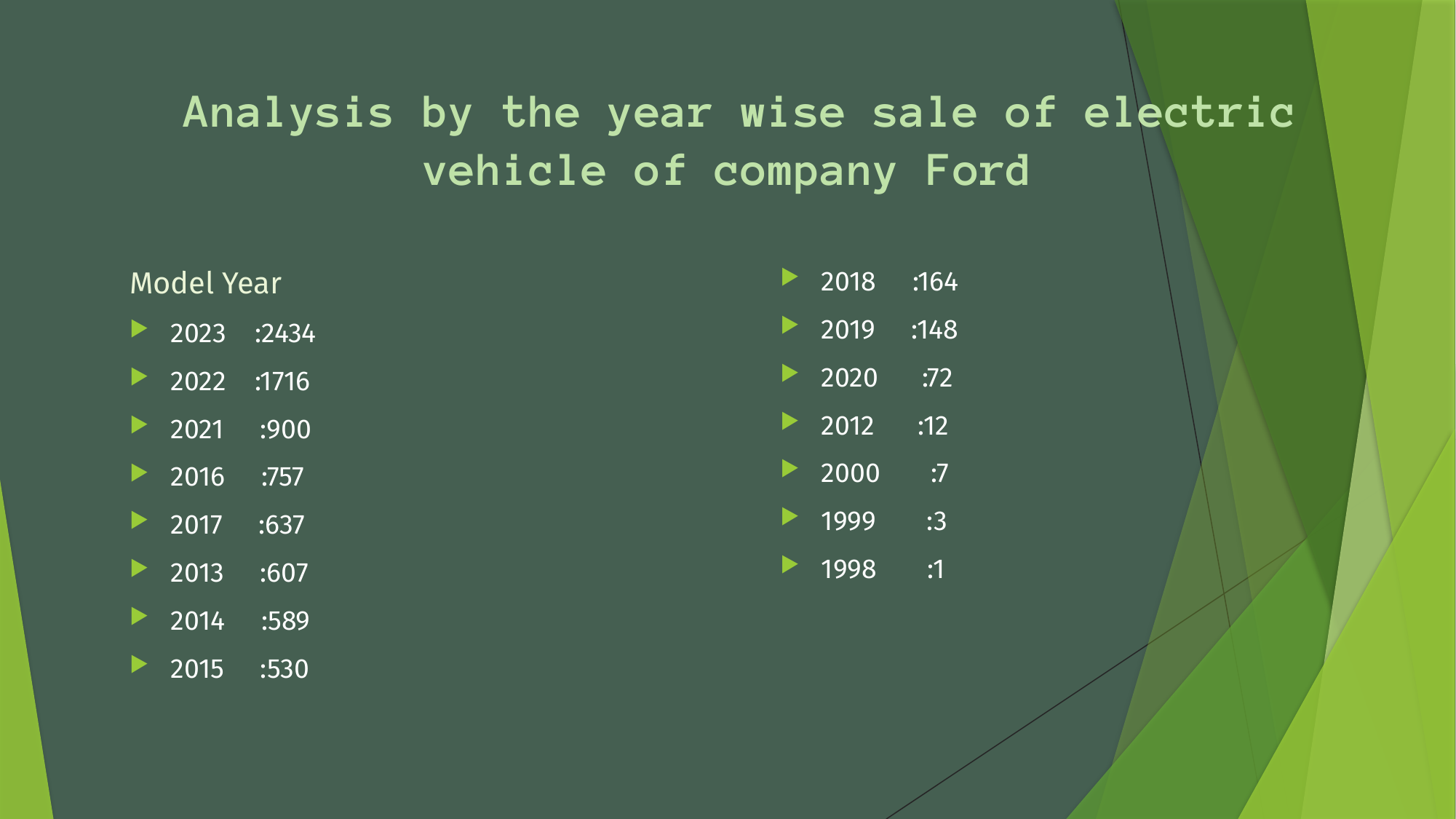

# Analysis by the year wise sale of electric vehicle of company Ford
Model Year
2023    :2434
2022    :1716
2021     :900
2016     :757
2017     :637
2013     :607
2014     :589
2015     :530
2018     :164
2019     :148
2020      :72
2012      :12
2000       :7
1999       :3
1998       :1